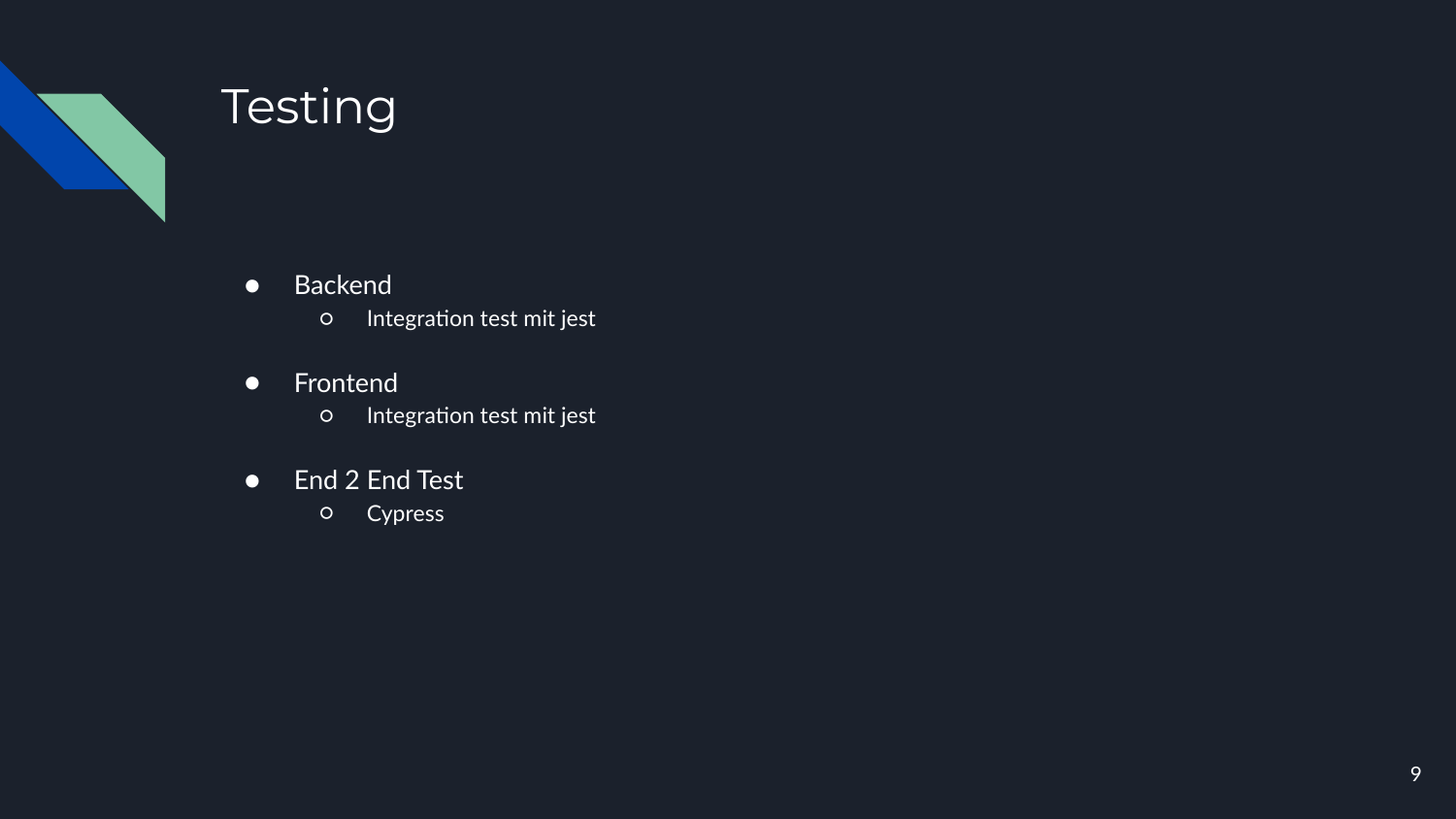

# Testing
Backend
Integration test mit jest
Frontend
Integration test mit jest
End 2 End Test
Cypress
9